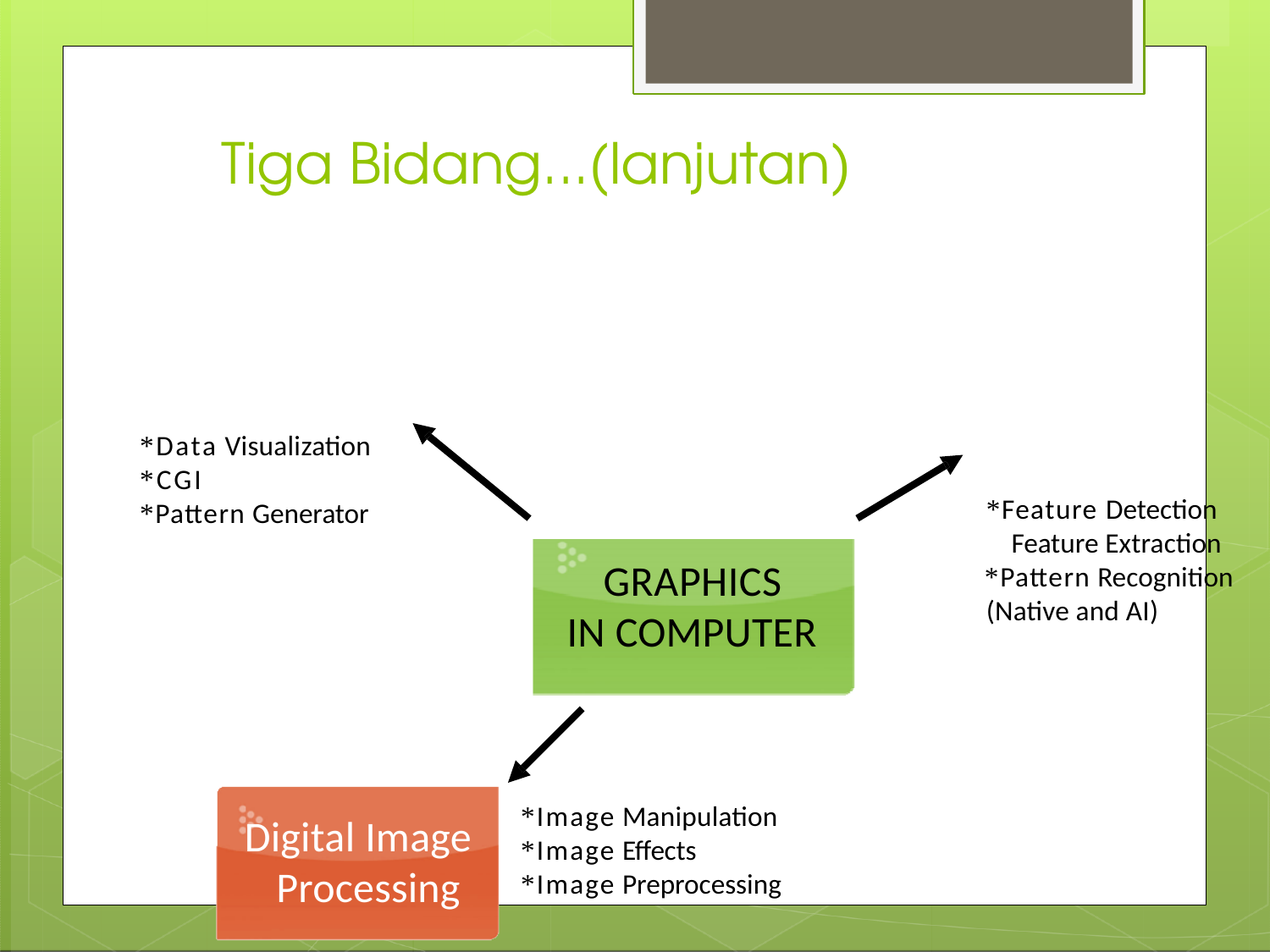

# Tiga Bidang...(lanjutan)

Computer  Graphics
Computer  Vision

*Data Visualization
*CGI
*Pattern Generator

*Feature Detection  Feature Extraction
*Pattern Recognition  (Native and AI)

GRAPHICS  IN COMPUTER

*Image Manipulation
*Image Effects
*Image Preprocessing
Digital Image  Processing